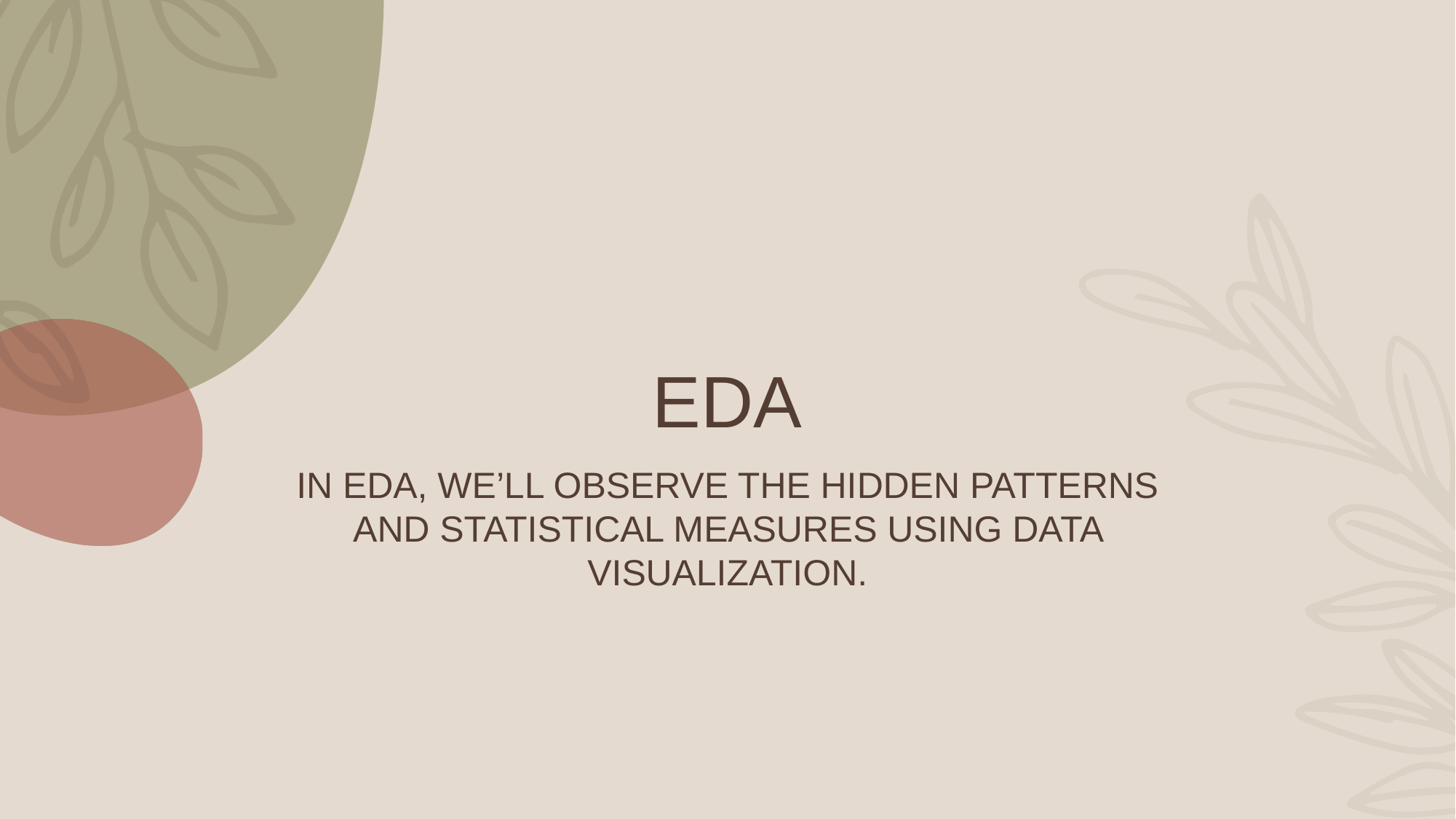

# EDA
In EDA, we’ll observe the hidden patterns and statistical measures using data visualization.